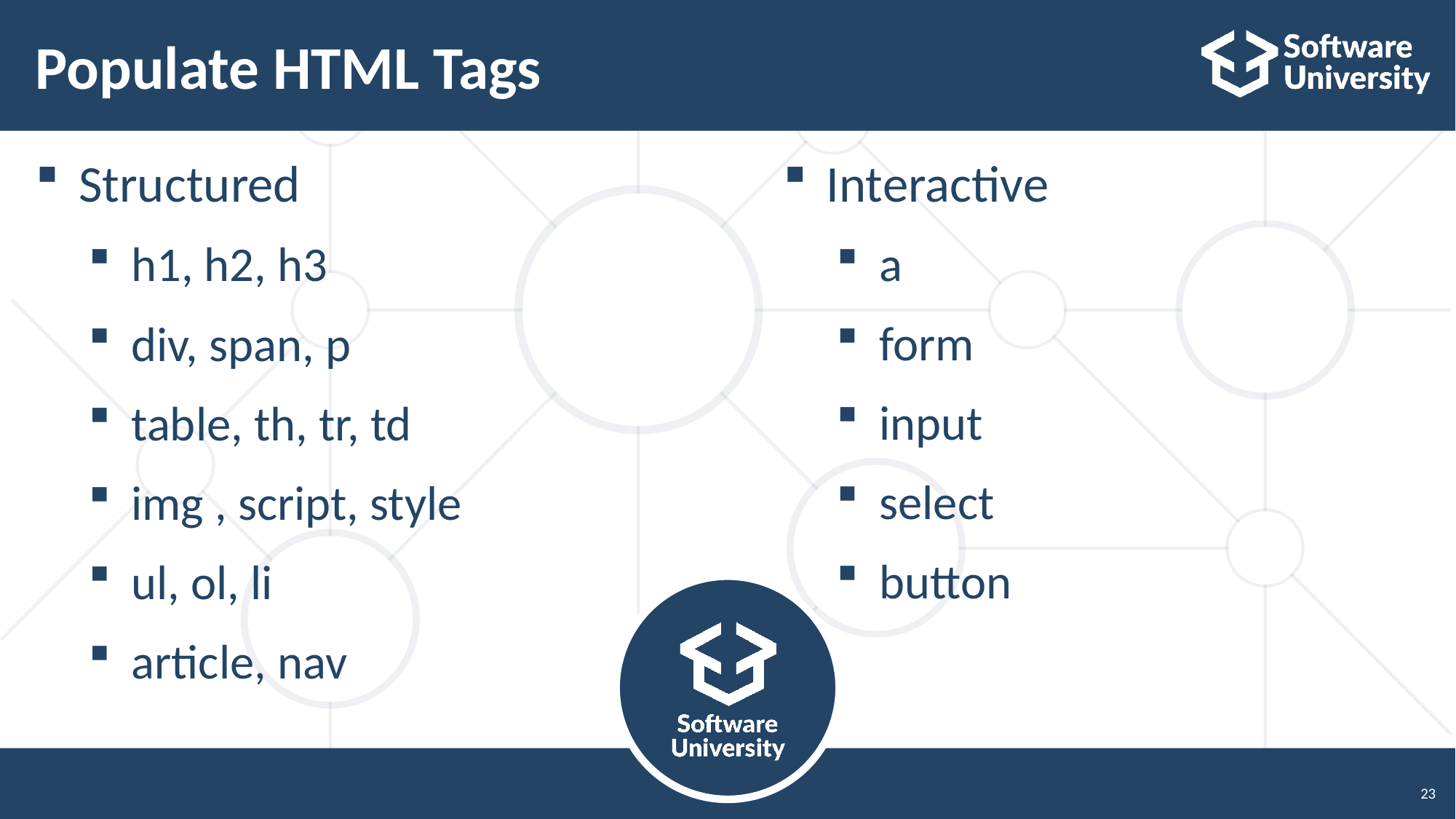

# Populate HTML Tags
Structured
h1, h2, h3
div, span, p
table, th, tr, td
img , script, style
ul, ol, li
article, nav
Interactive
a
form
input
select
button
23